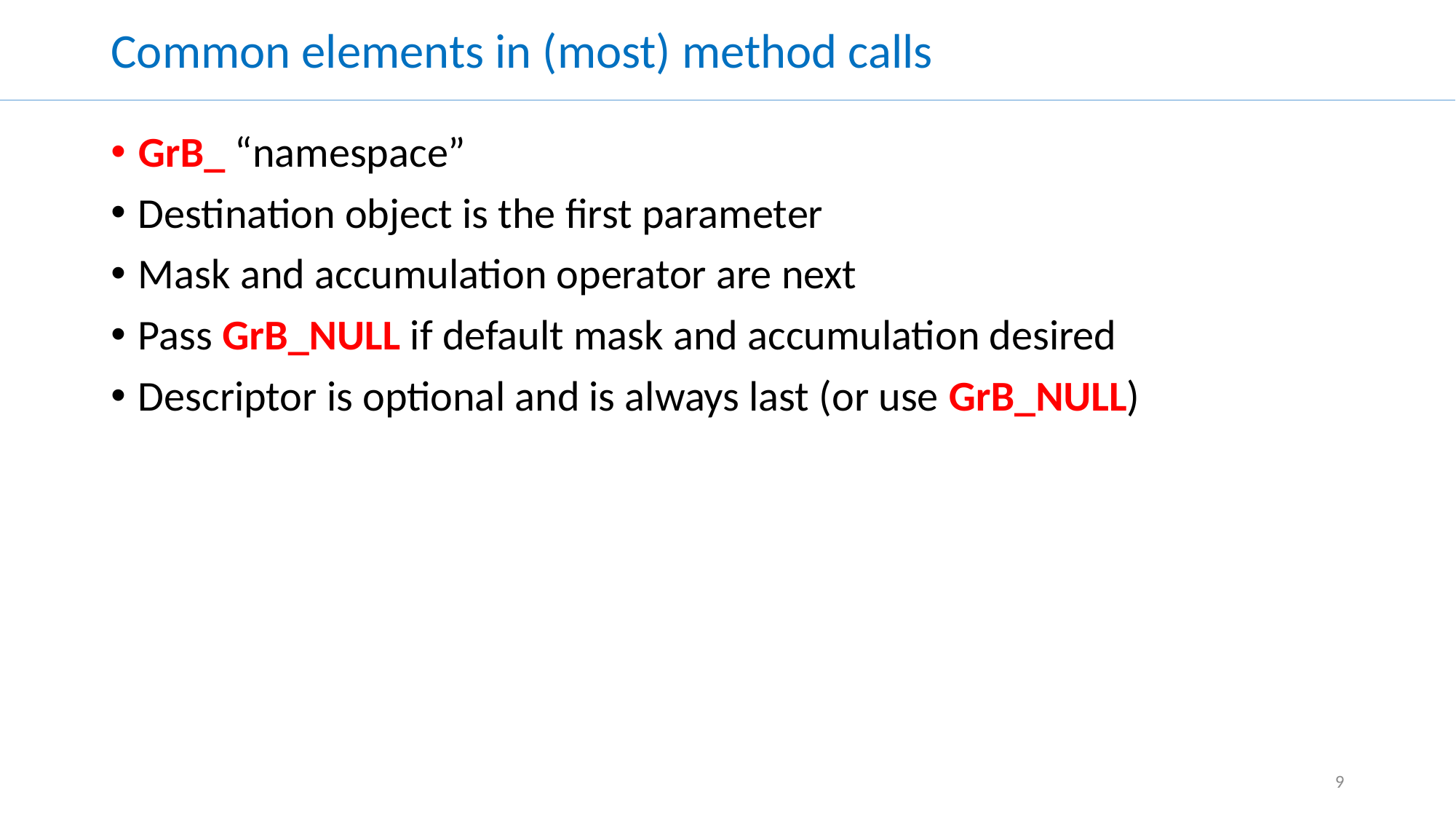

# Common elements in (most) method calls
GrB_ “namespace”
Destination object is the first parameter
Mask and accumulation operator are next
Pass GrB_NULL if default mask and accumulation desired
Descriptor is optional and is always last (or use GrB_NULL)
9